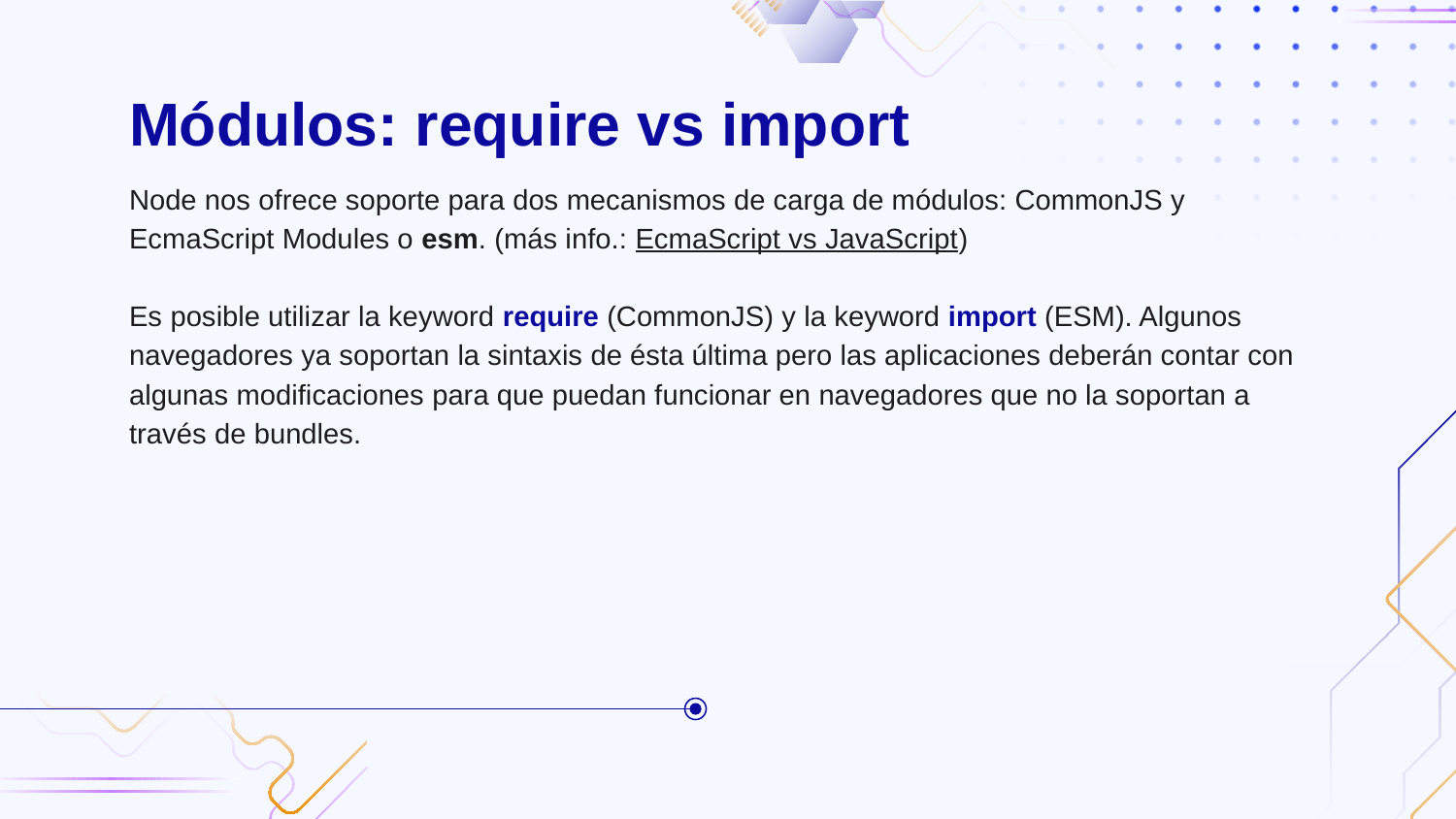

# Módulos: require vs import
Node nos ofrece soporte para dos mecanismos de carga de módulos: CommonJS y EcmaScript Modules o esm. (más info.: EcmaScript vs JavaScript)

Es posible utilizar la keyword require (CommonJS) y la keyword import (ESM). Algunos navegadores ya soportan la sintaxis de ésta última pero las aplicaciones deberán contar con algunas modificaciones para que puedan funcionar en navegadores que no la soportan a través de bundles.